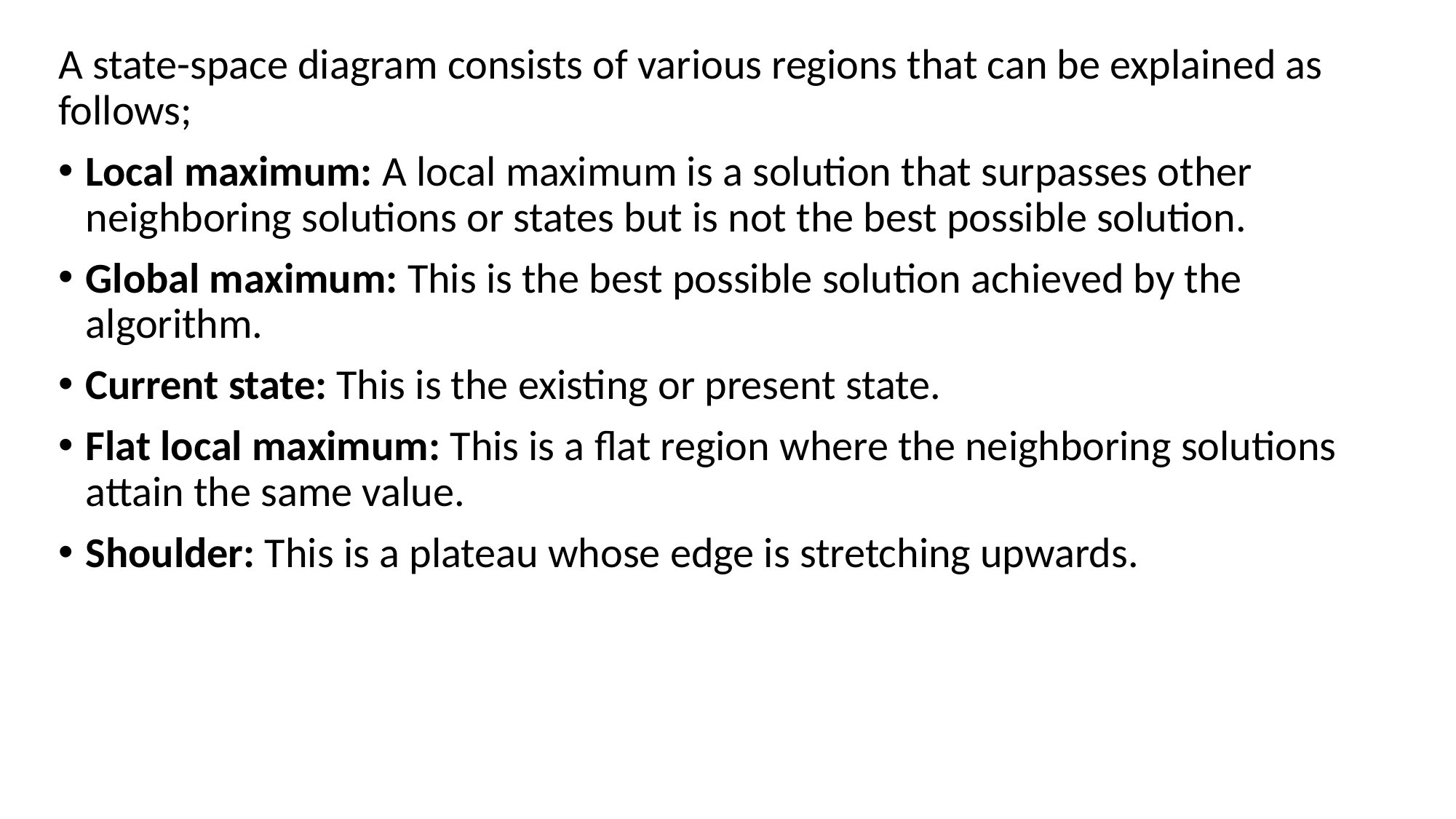

A state-space diagram consists of various regions that can be explained as follows;
Local maximum: A local maximum is a solution that surpasses other neighboring solutions or states but is not the best possible solution.
Global maximum: This is the best possible solution achieved by the algorithm.
Current state: This is the existing or present state.
Flat local maximum: This is a flat region where the neighboring solutions attain the same value.
Shoulder: This is a plateau whose edge is stretching upwards.